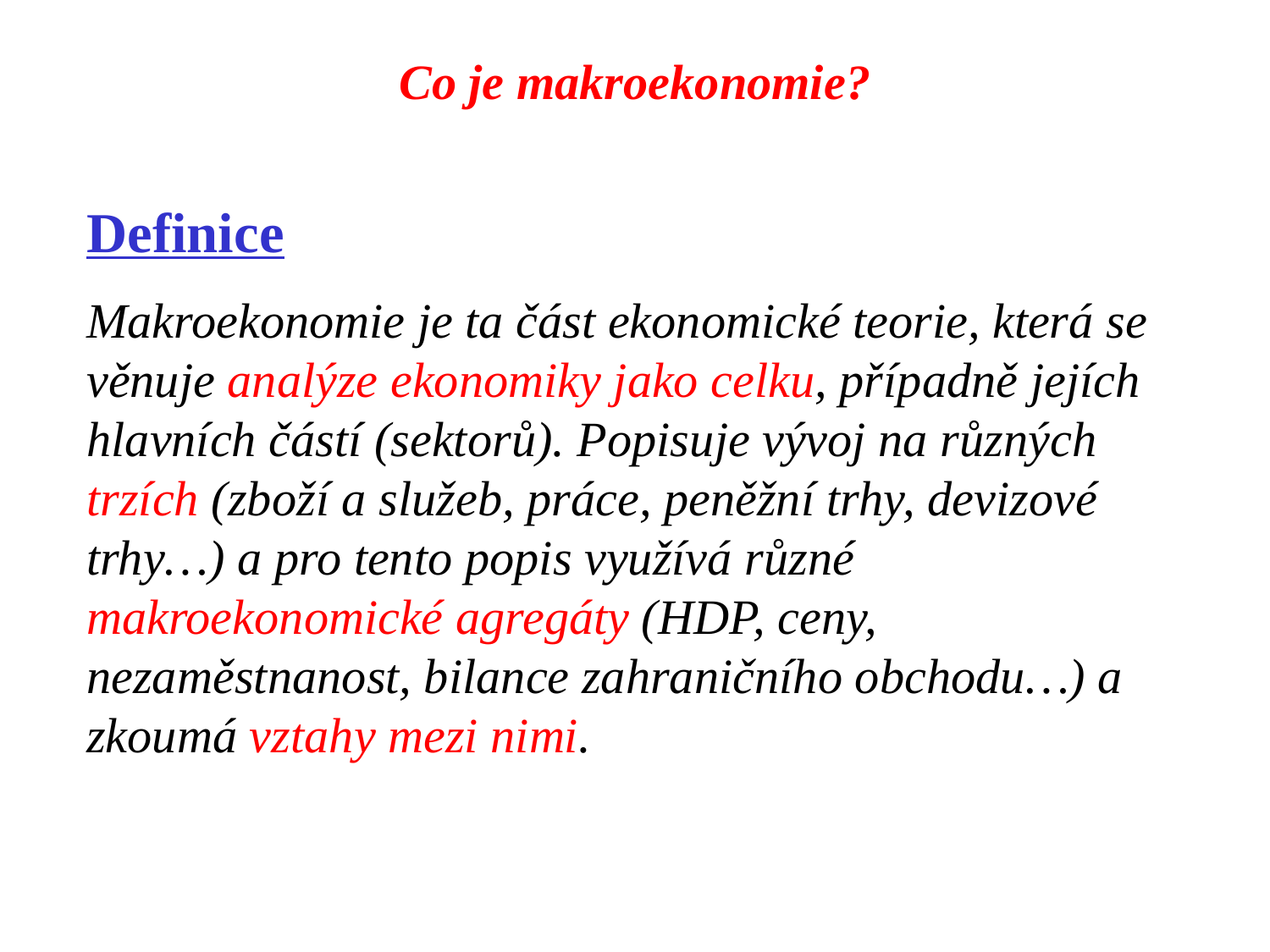

Co je makroekonomie?
Definice
Makroekonomie je ta část ekonomické teorie, která se věnuje analýze ekonomiky jako celku, případně jejích hlavních částí (sektorů). Popisuje vývoj na různých trzích (zboží a služeb, práce, peněžní trhy, devizové trhy…) a pro tento popis využívá různé makroekonomické agregáty (HDP, ceny, nezaměstnanost, bilance zahraničního obchodu…) a zkoumá vztahy mezi nimi.